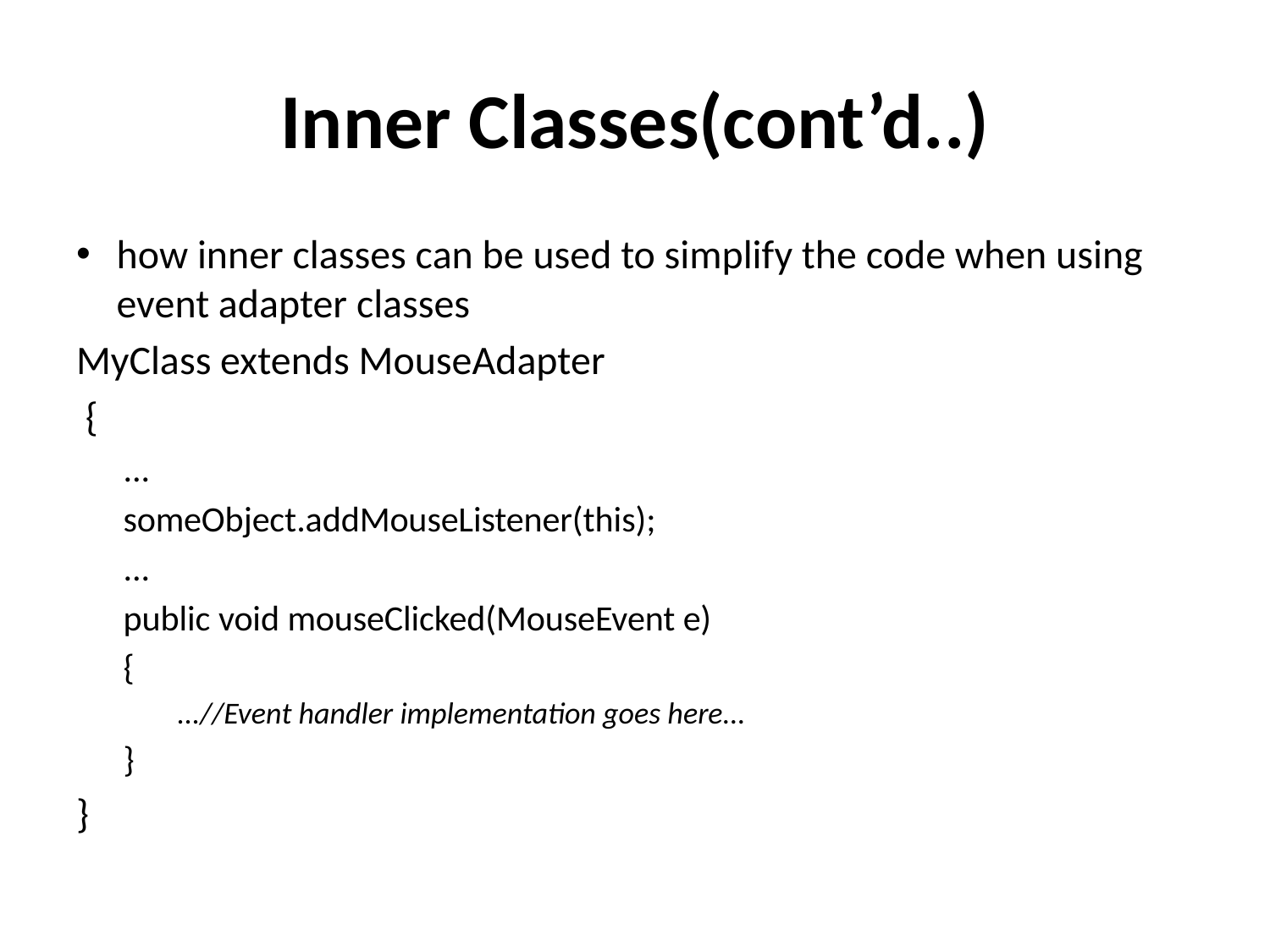

# Inner Classes(cont’d..)
how inner classes can be used to simplify the code when using event adapter classes
MyClass extends MouseAdapter
 {
...
someObject.addMouseListener(this);
...
public void mouseClicked(MouseEvent e)
{
 ...//Event handler implementation goes here...
}
}